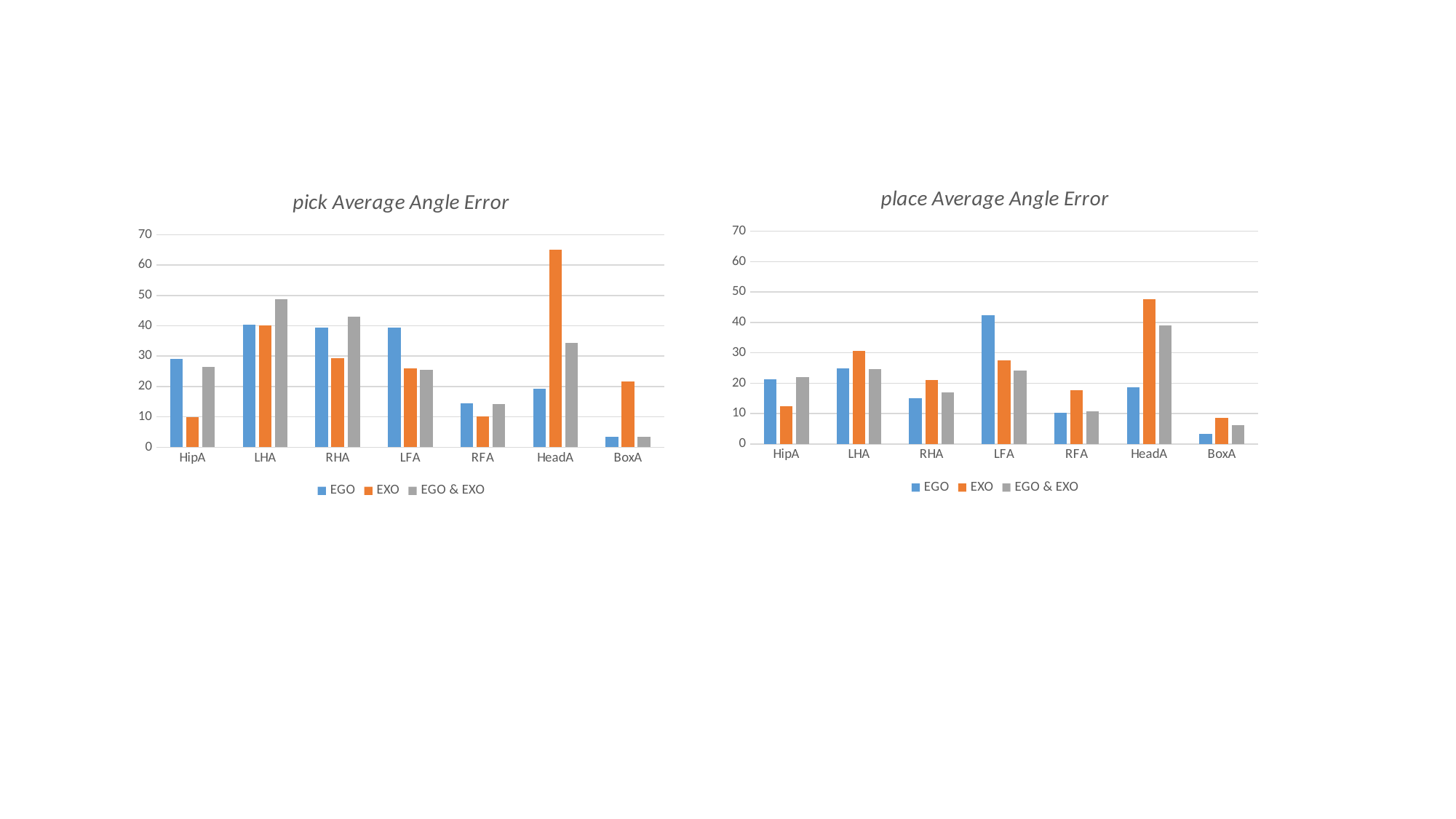

### Chart: place Average Angle Error

| Category | EGO | EXO | EGO & EXO |
|---|---|---|---|
| HipA | 21.3204258574939 | 12.3513270487365 | 21.9497699473684 |
| LHA | 24.7827810737101 | 30.676047833935 | 24.7026498021443 |
| RHA | 14.9808525810811 | 21.1015048501805 | 16.8554655389864 |
| LFA | 42.4051048402948 | 27.3976619927798 | 24.1155961890838 |
| RFA | 10.2957413230958 | 17.6775199259928 | 10.7377862573099 |
| HeadA | 18.6098666044226 | 47.6922386353791 | 38.9156229376218 |
| BoxA | 3.22165703501229 | 8.52498329602888 | 6.27960689483431 |

### Chart: pick Average Angle Error

| Category | EGO | EXO | EGO & EXO |
|---|---|---|---|
| HipA | 29.1887414283747 | 9.88050747413793 | 26.4378293778626 |
| LHA | 40.3939898581267 | 40.0166425670498 | 48.7989621704835 |
| RHA | 39.3595364008264 | 29.4548549348659 | 43.1256600636132 |
| LFA | 39.4930207479339 | 25.8792447509579 | 25.4415388931298 |
| RFA | 14.36782184573 | 10.246394243295 | 14.2559959427481 |
| HeadA | 19.2182355146006 | 65.1542339846743 | 34.2670713641221 |
| BoxA | 3.49186504435262 | 21.7430693199234 | 3.49235394440204 |